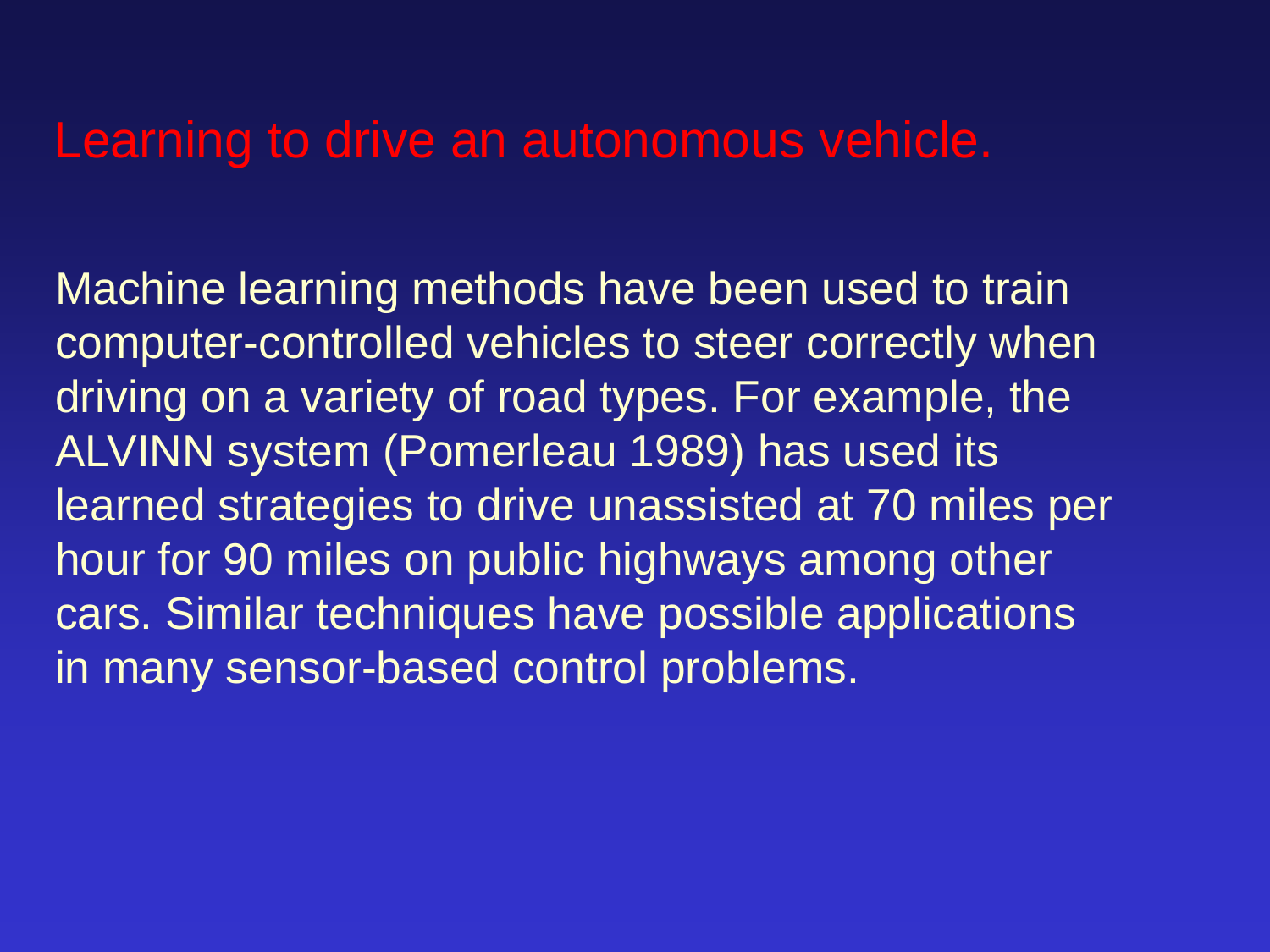

# Learning to drive an autonomous vehicle.
Machine learning methods have been used to train computer-controlled vehicles to steer correctly when driving on a variety of road types. For example, the ALVINN system (Pomerleau 1989) has used its learned strategies to drive unassisted at 70 miles per hour for 90 miles on public highways among other cars. Similar techniques have possible applications in many sensor-based control problems.